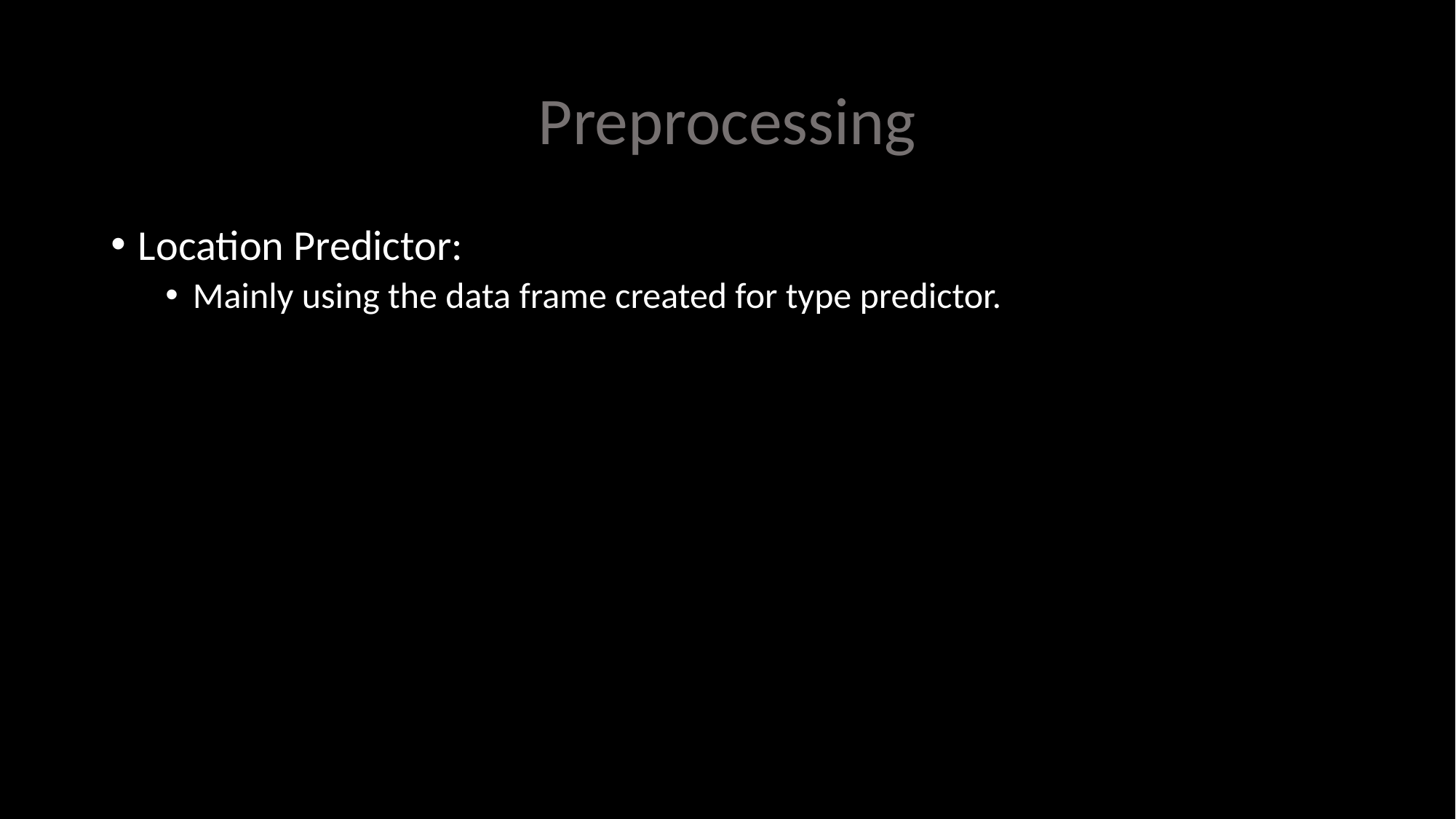

# Preprocessing
Location Predictor:
Mainly using the data frame created for type predictor.